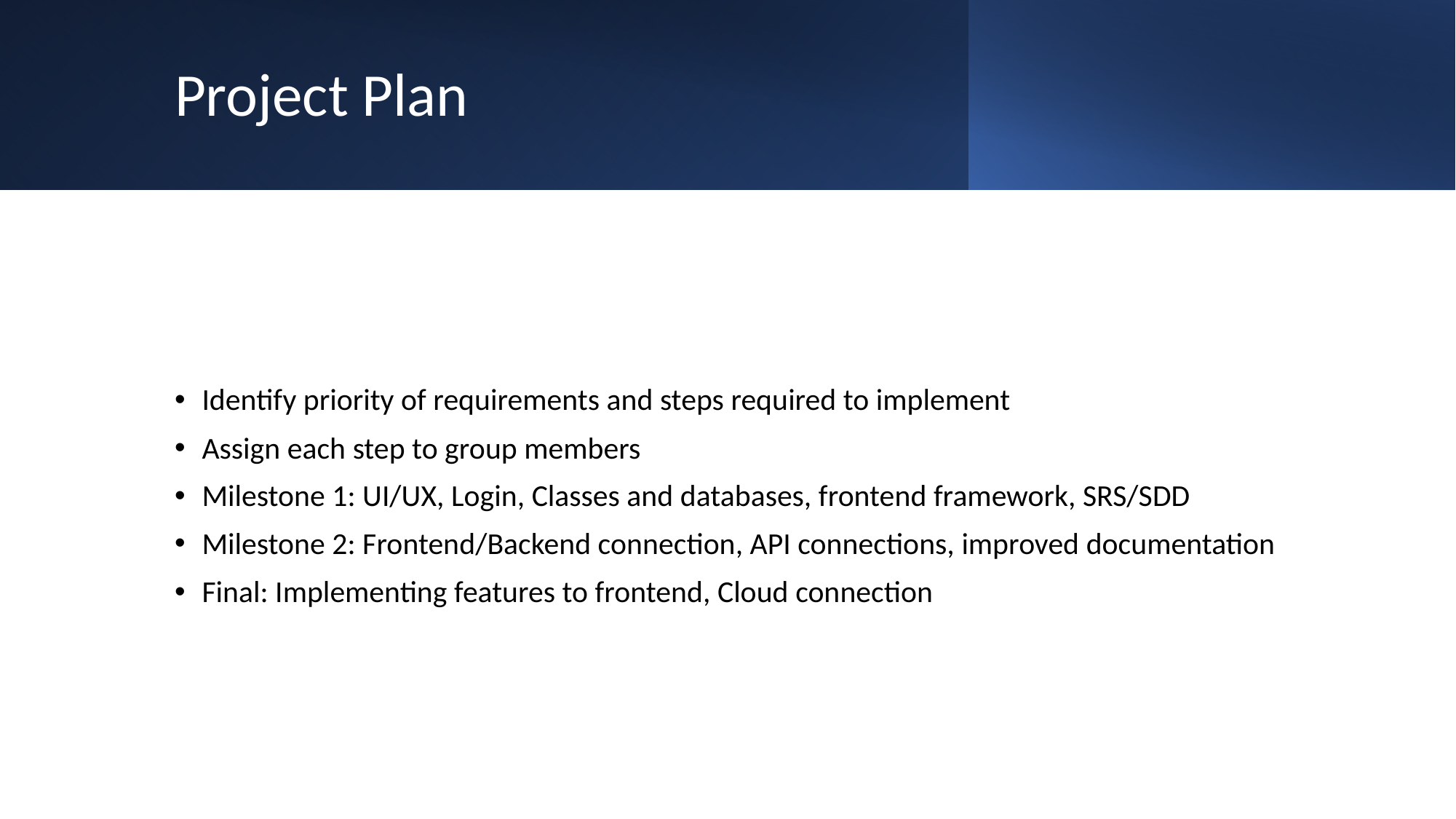

# Project Plan
Identify priority of requirements and steps required to implement
Assign each step to group members
Milestone 1: UI/UX, Login, Classes and databases, frontend framework, SRS/SDD
Milestone 2: Frontend/Backend connection, API connections, improved documentation
Final: Implementing features to frontend, Cloud connection